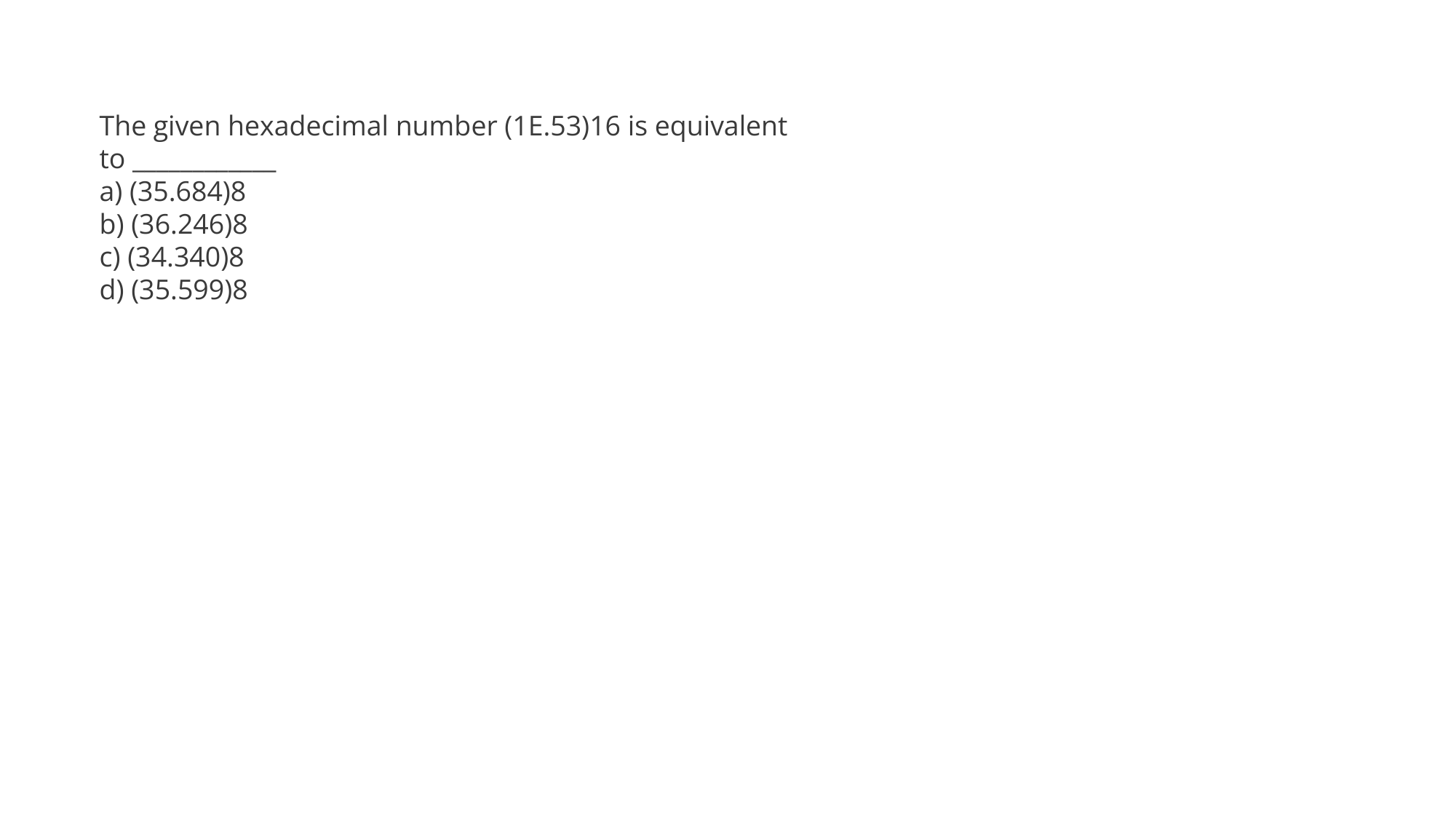

The given hexadecimal number (1E.53)16 is equivalent to ____________
a) (35.684)8
b) (36.246)8
c) (34.340)8
d) (35.599)8